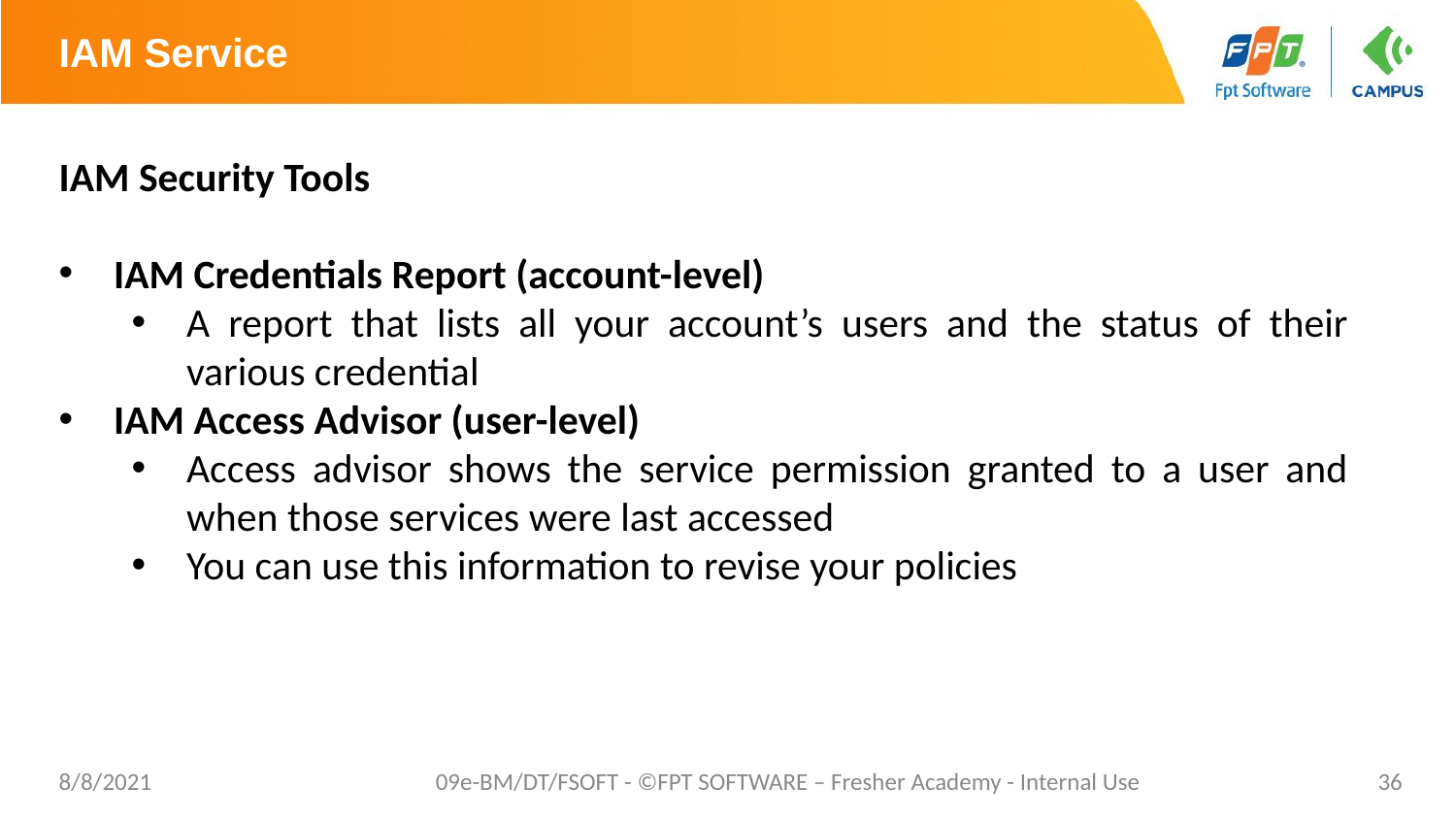

# IAM Service
IAM Security Tools

IAM Credentials Report (account-level)
A report that lists all your account’s users and the status of their various credential
IAM Access Advisor (user-level)
Access advisor shows the service permission granted to a user and when those services were last accessed
You can use this information to revise your policies

8/8/2021
09e-BM/DT/FSOFT - ©FPT SOFTWARE – Fresher Academy - Internal Use
36